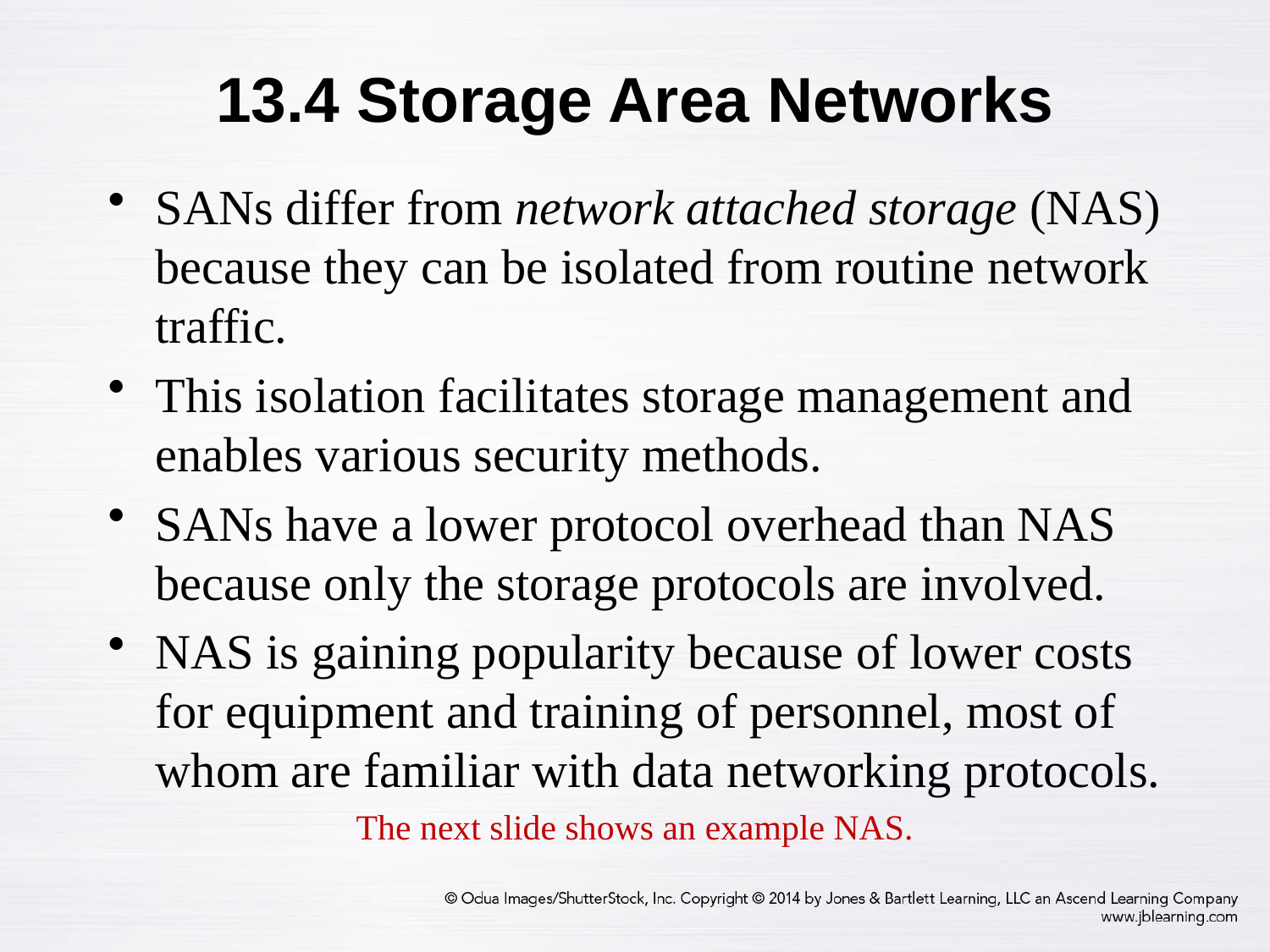

# 13.4 Storage Area Networks
SANs differ from network attached storage (NAS) because they can be isolated from routine network traffic.
This isolation facilitates storage management and enables various security methods.
SANs have a lower protocol overhead than NAS because only the storage protocols are involved.
NAS is gaining popularity because of lower costs for equipment and training of personnel, most of whom are familiar with data networking protocols.
The next slide shows an example NAS.